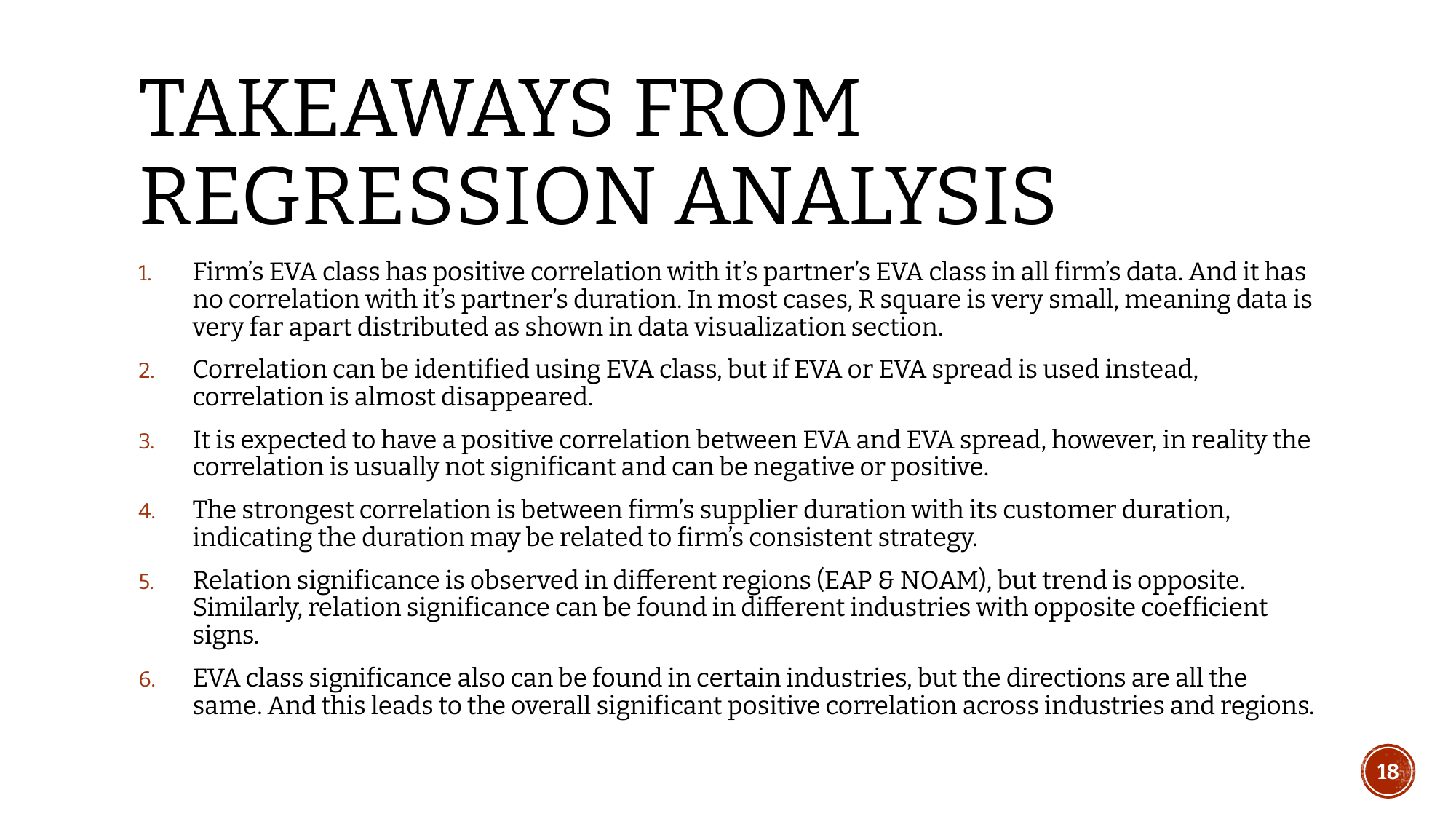

# TAKEAWAYS FROM REGRESSION ANALYSIS
Firm’s EVA class has positive correlation with it’s partner’s EVA class in all firm’s data. And it has no correlation with it’s partner’s duration. In most cases, R square is very small, meaning data is very far apart distributed as shown in data visualization section.
Correlation can be identified using EVA class, but if EVA or EVA spread is used instead, correlation is almost disappeared.
It is expected to have a positive correlation between EVA and EVA spread, however, in reality the correlation is usually not significant and can be negative or positive.
The strongest correlation is between firm’s supplier duration with its customer duration, indicating the duration may be related to firm’s consistent strategy.
Relation significance is observed in different regions (EAP & NOAM), but trend is opposite. Similarly, relation significance can be found in different industries with opposite coefficient signs.
EVA class significance also can be found in certain industries, but the directions are all the same. And this leads to the overall significant positive correlation across industries and regions.
18